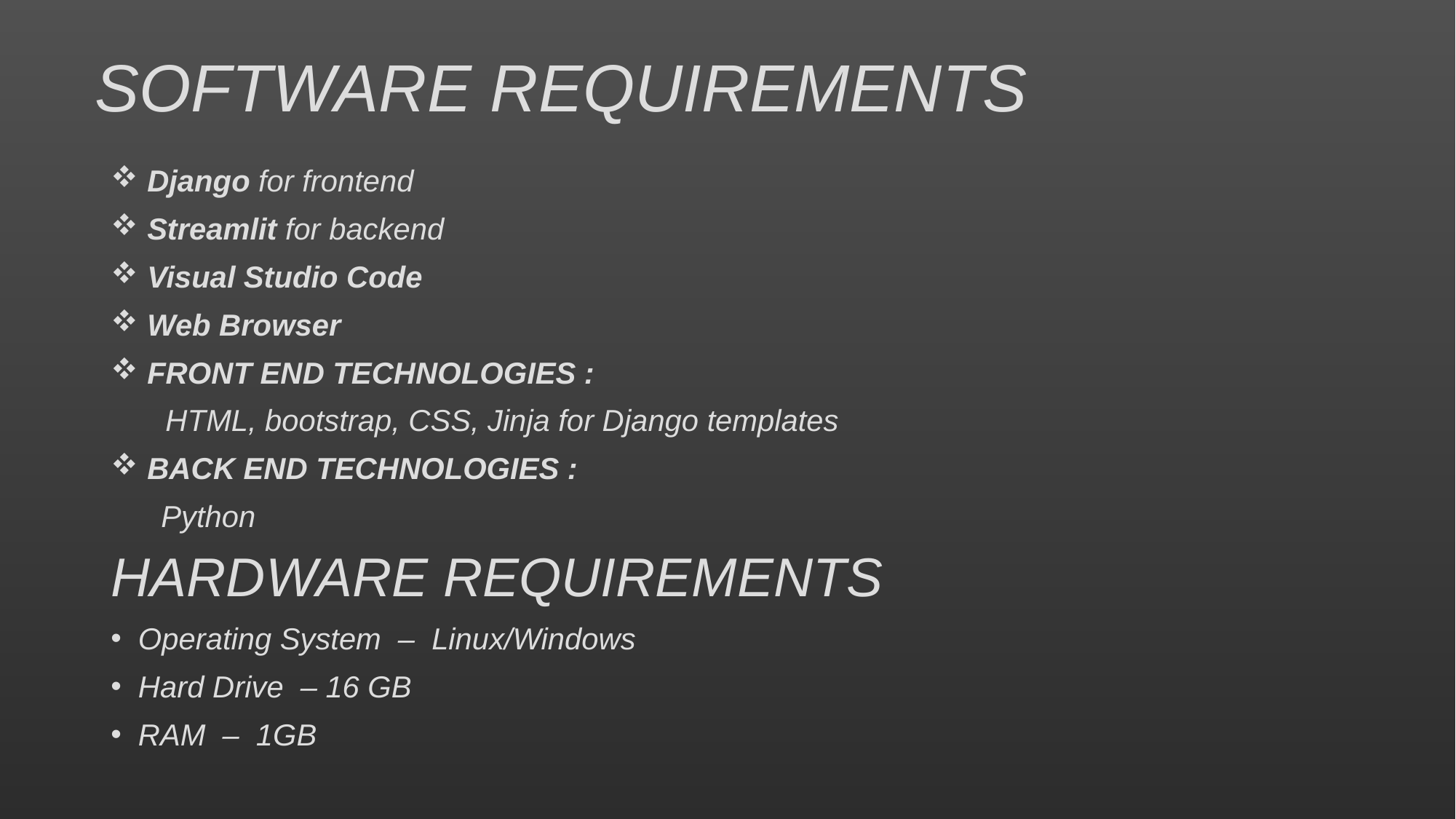

# SOFTWARE REQUIREMENTS
 Django for frontend
 Streamlit for backend
 Visual Studio Code
 Web Browser
 FRONT END TECHNOLOGIES :
      HTML, bootstrap, CSS, Jinja for Django templates
 BACK END TECHNOLOGIES :
      Python
HARDWARE REQUIREMENTS
Operating System  –  Linux/Windows
Hard Drive  – 16 GB
RAM  –  1GB